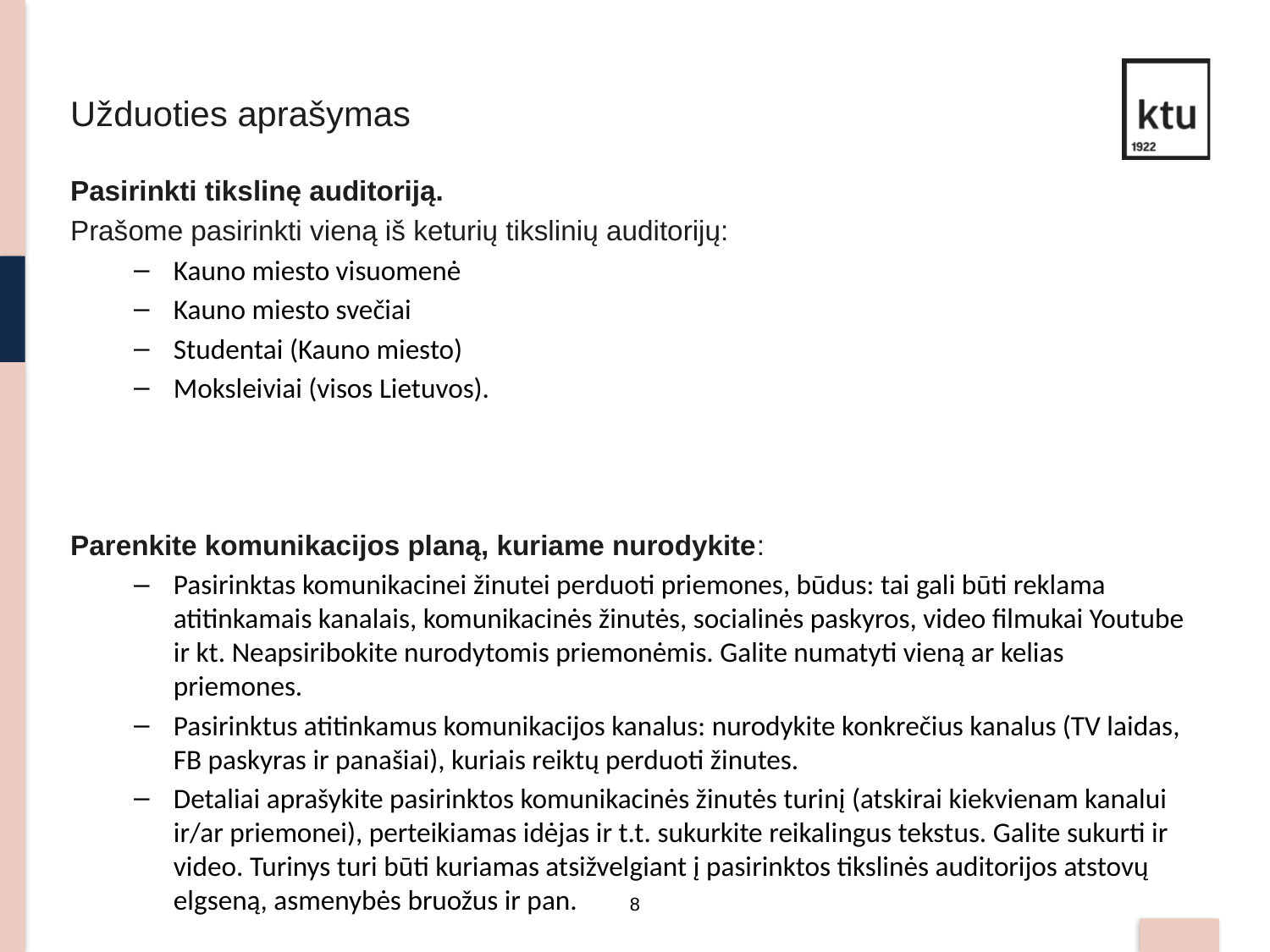

Užduoties aprašymas

Pasirinkti tikslinę auditoriją.
Prašome pasirinkti vieną iš keturių tikslinių auditorijų:
Kauno miesto visuomenė
Kauno miesto svečiai
Studentai (Kauno miesto)
Moksleiviai (visos Lietuvos).

Parenkite komunikacijos planą, kuriame nurodykite:
Pasirinktas komunikacinei žinutei perduoti priemones, būdus: tai gali būti reklama atitinkamais kanalais, komunikacinės žinutės, socialinės paskyros, video filmukai Youtube ir kt. Neapsiribokite nurodytomis priemonėmis. Galite numatyti vieną ar kelias priemones.
Pasirinktus atitinkamus komunikacijos kanalus: nurodykite konkrečius kanalus (TV laidas, FB paskyras ir panašiai), kuriais reiktų perduoti žinutes.
Detaliai aprašykite pasirinktos komunikacinės žinutės turinį (atskirai kiekvienam kanalui ir/ar priemonei), perteikiamas idėjas ir t.t. sukurkite reikalingus tekstus. Galite sukurti ir video. Turinys turi būti kuriamas atsižvelgiant į pasirinktos tikslinės auditorijos atstovų elgseną, asmenybės bruožus ir pan.